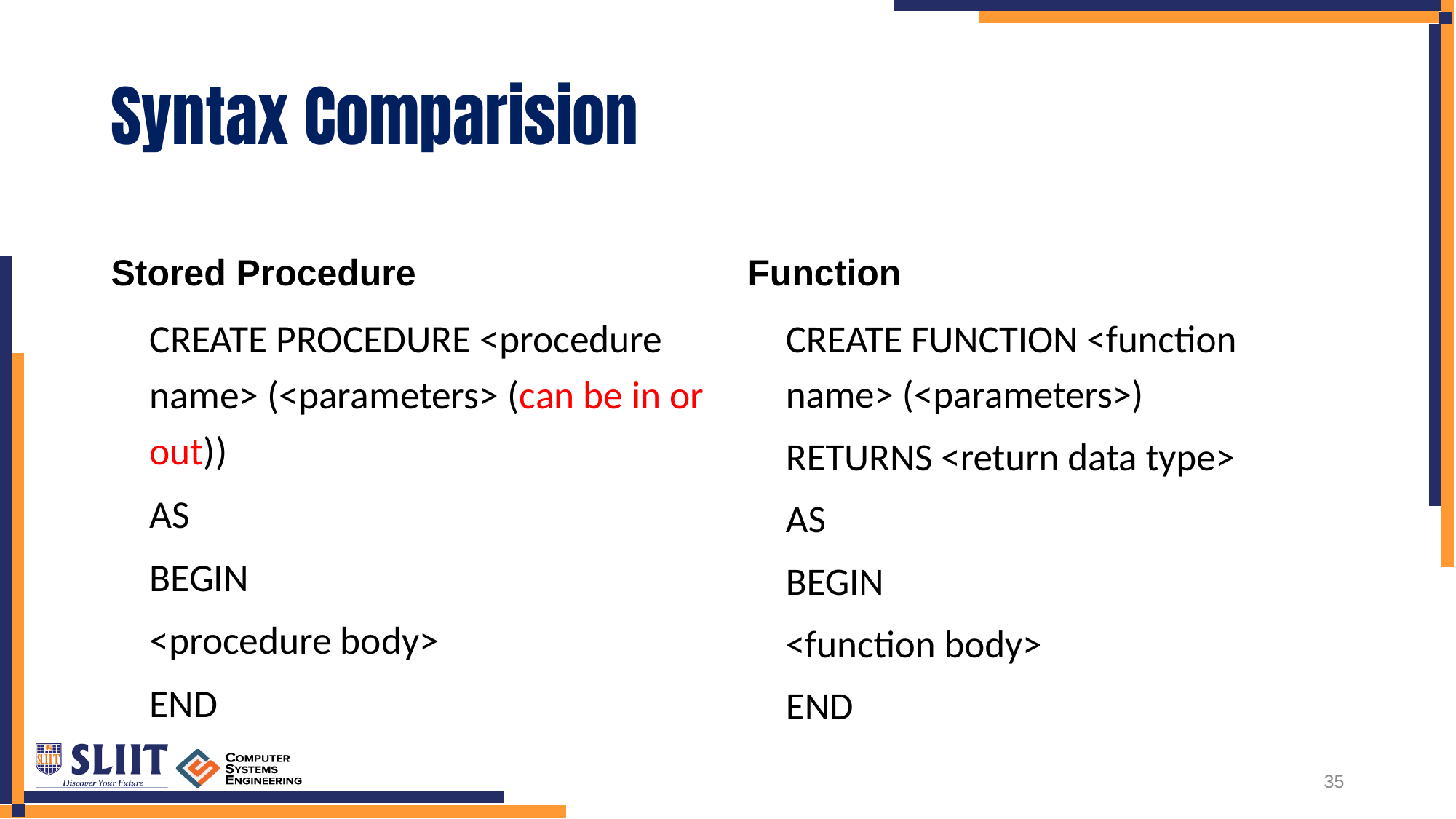

# Syntax Comparision
Stored Procedure
Function
CREATE PROCEDURE <procedure name> (<parameters> (can be in or out))
	AS
	BEGIN
	<procedure body>
	END

CREATE FUNCTION <function name> (<parameters>)
	RETURNS <return data type>
	AS
	BEGIN
	<function body>
	END

35